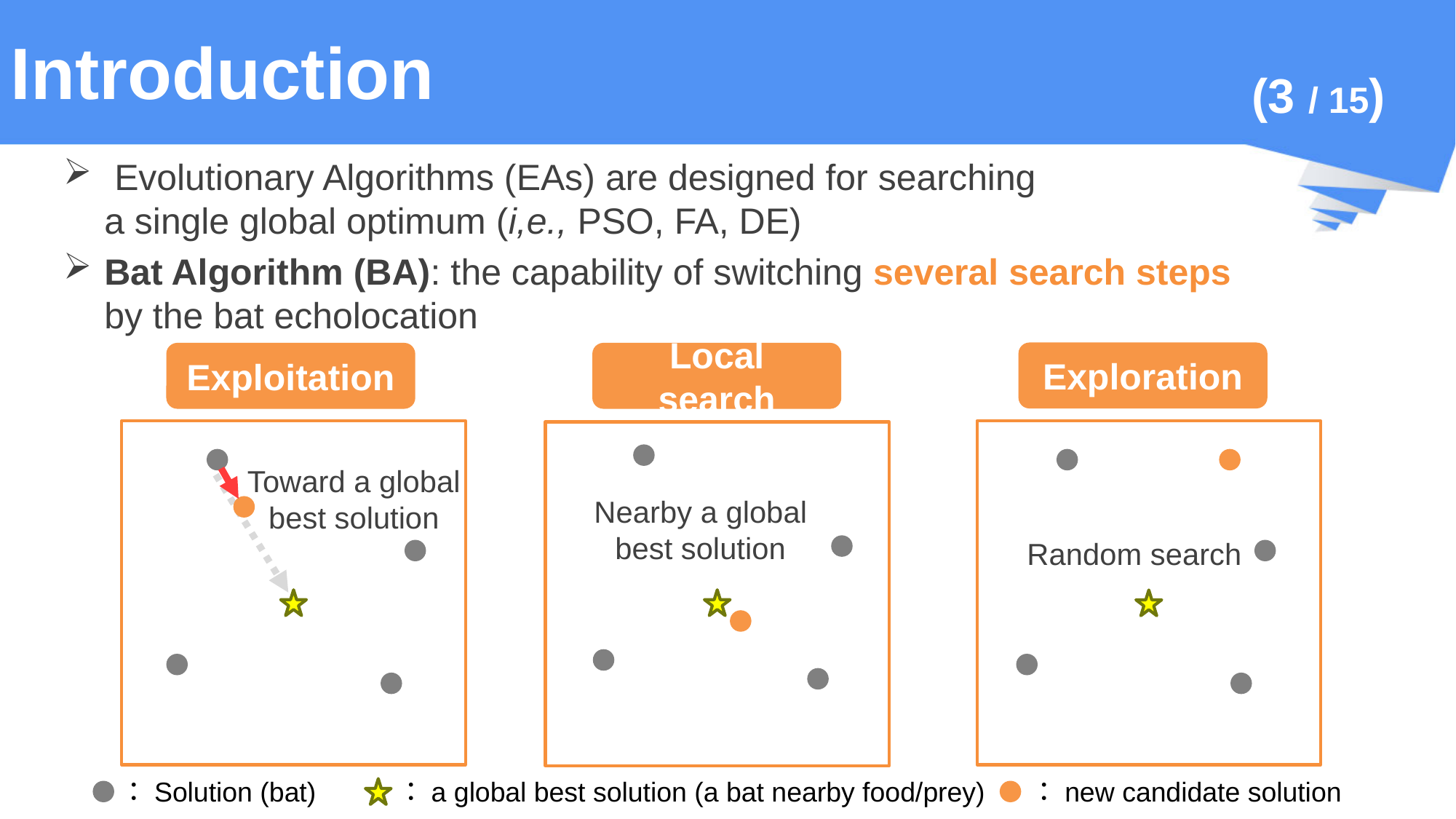

# Introduction
(3 / 15)
 Evolutionary Algorithms (EAs) are designed for searching
a single global optimum (i,e., PSO, FA, DE)
Bat Algorithm (BA): the capability of switching several search steps
by the bat echolocation
Exploration
Exploitation
Local search

Toward a global best solution
Nearby a global best solution

Random search

：Solution (bat)
：a global best solution (a bat nearby food/prey)
：new candidate solution